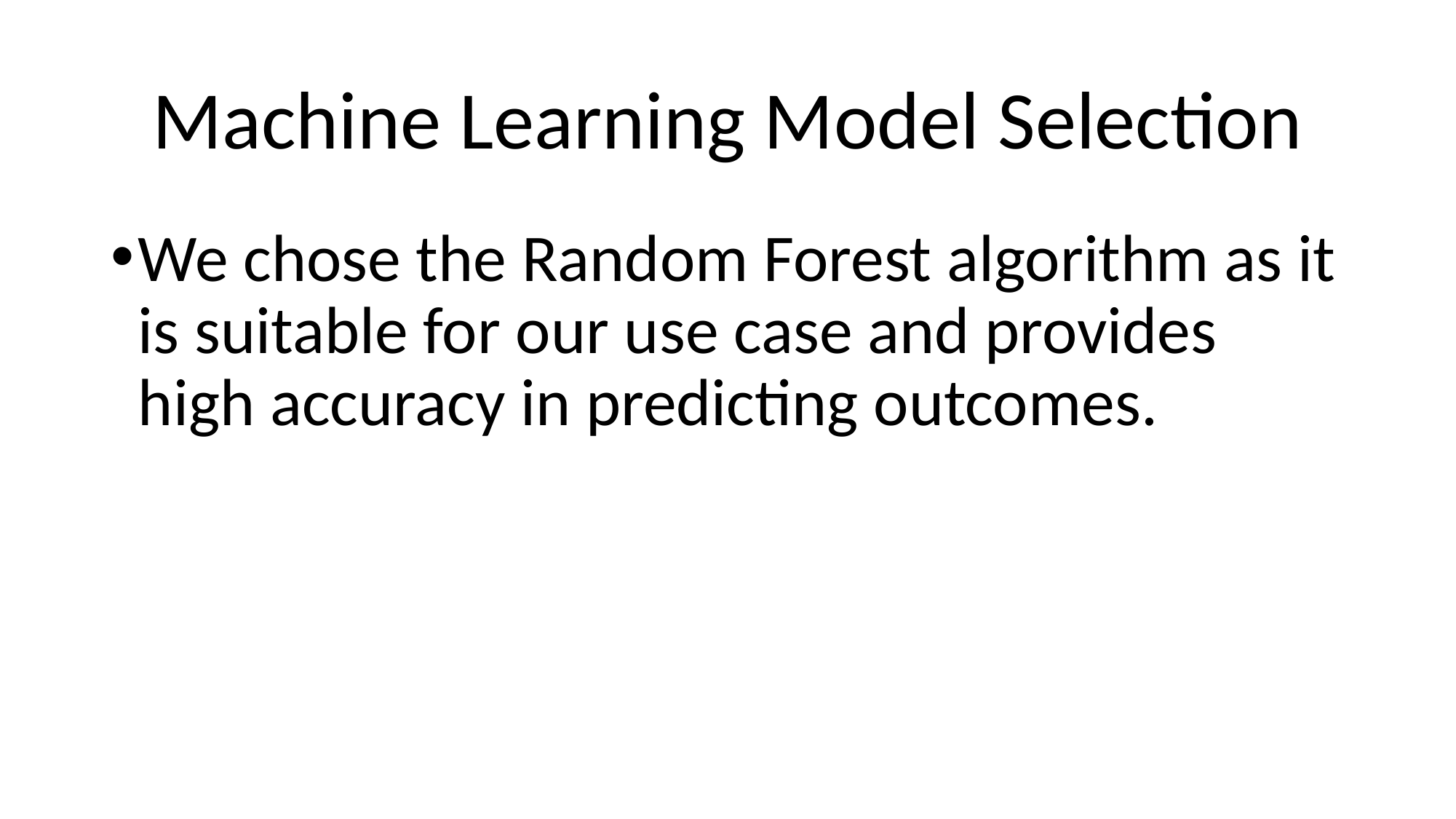

# Machine Learning Model Selection
We chose the Random Forest algorithm as it is suitable for our use case and provides high accuracy in predicting outcomes.